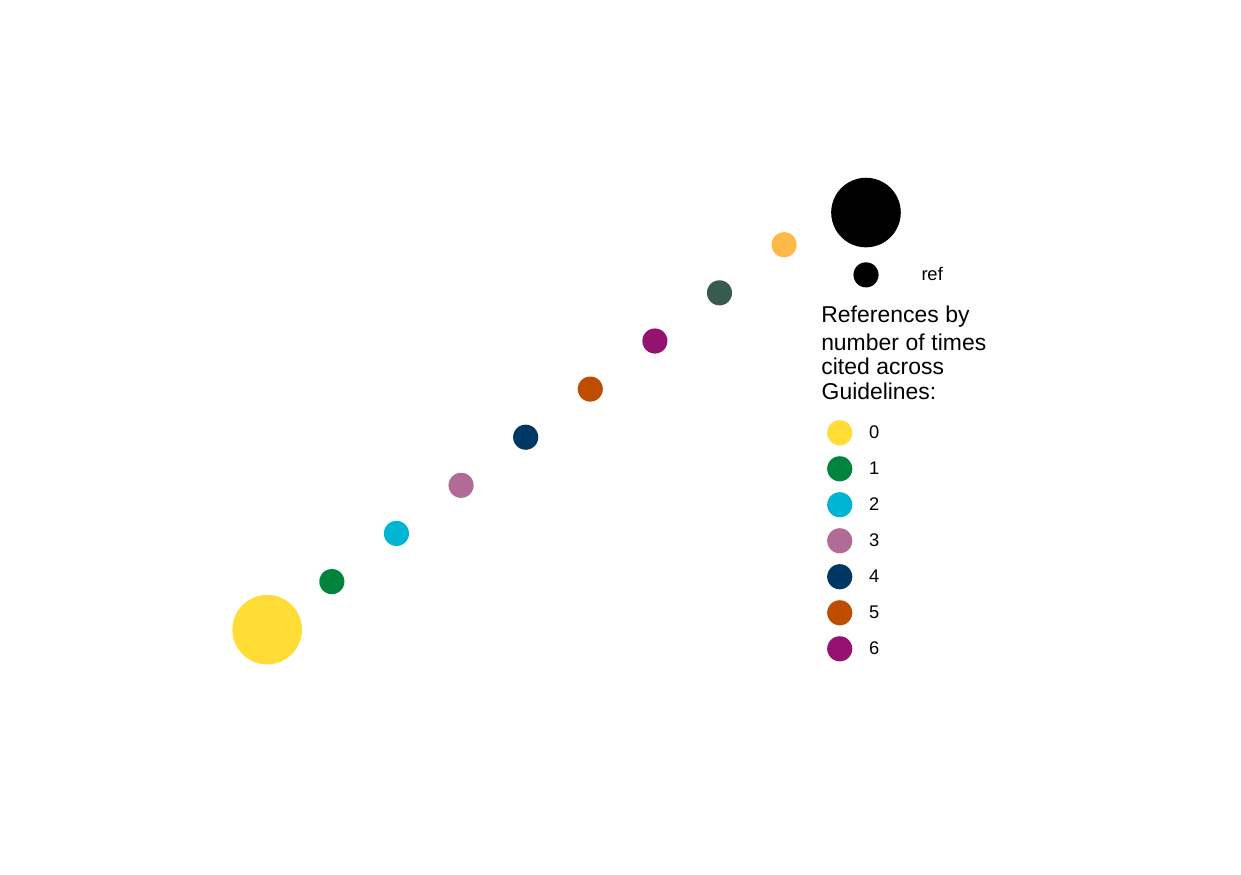

ref

References by

number of times
cited across

Guidelines:

0

1

2

3

4

5

6